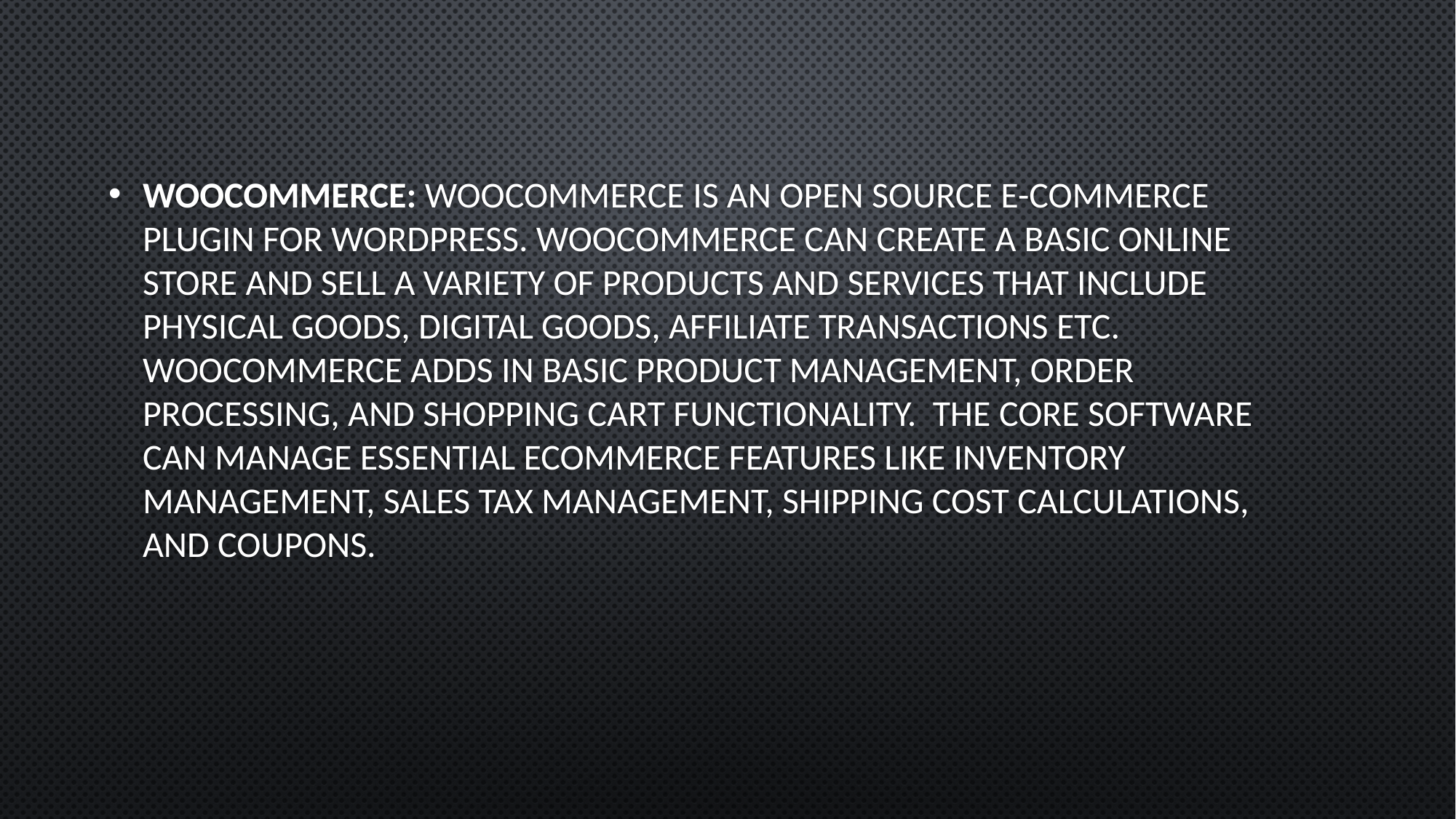

WooCommerce: WooCommerce is an open source e-commerce plugin for WordPress. WooCommerce can create a basic online store and sell a variety of products and services that include physical goods, digital goods, affiliate transactions etc. WooCommerce adds in basic product management, order processing, and shopping cart functionality.  The core software can manage essential ecommerce features like inventory management, sales tax management, shipping cost calculations, and coupons.